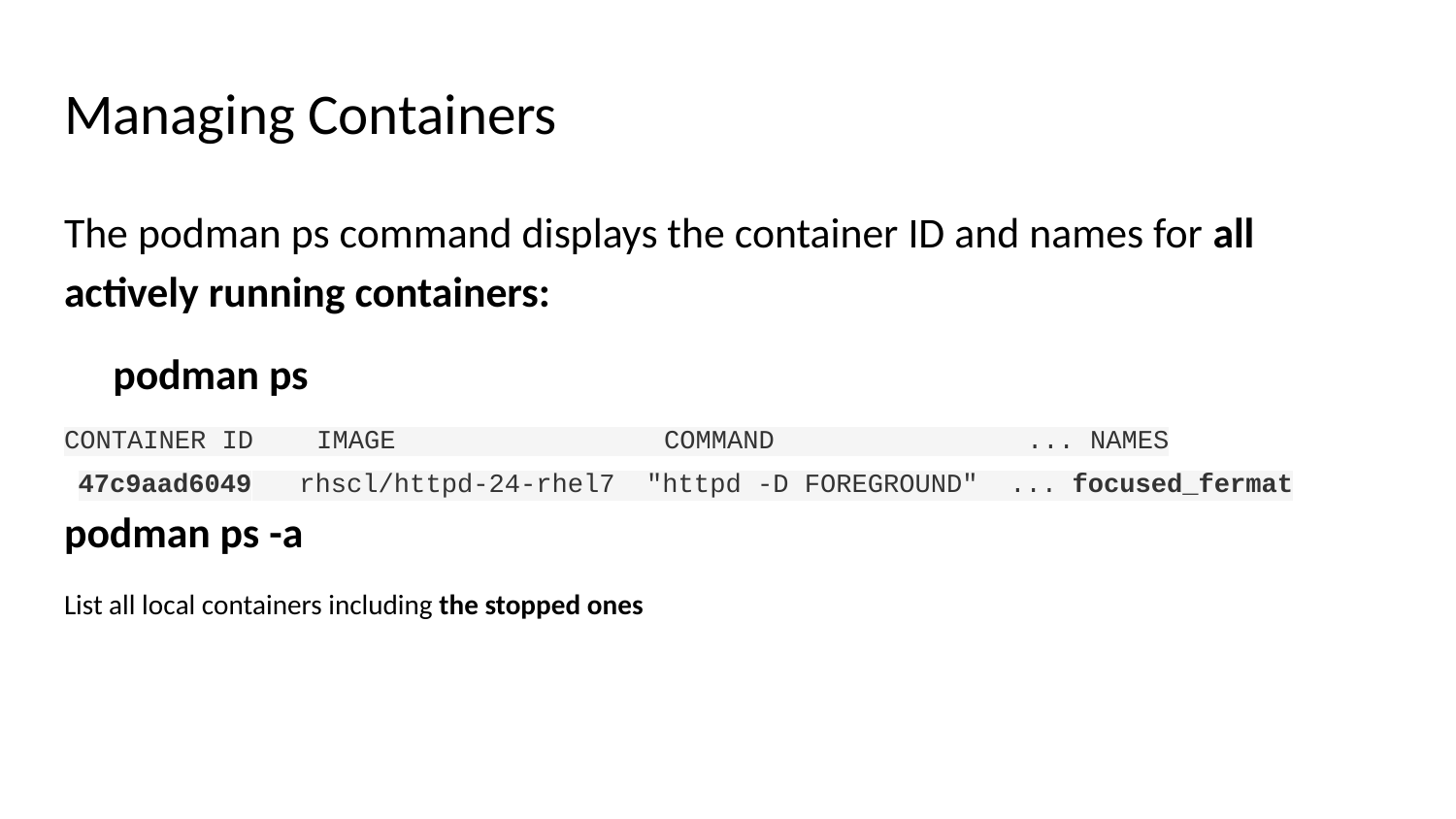

# Managing Containers
The podman ps command displays the container ID and names for all actively running containers:
     podman ps
CONTAINER ID    IMAGE                 COMMAND                ... NAMES
47c9aad6049   rhscl/httpd-24-rhel7  "httpd -D FOREGROUND"  ... focused_fermat
podman ps -a
List all local containers including the stopped ones